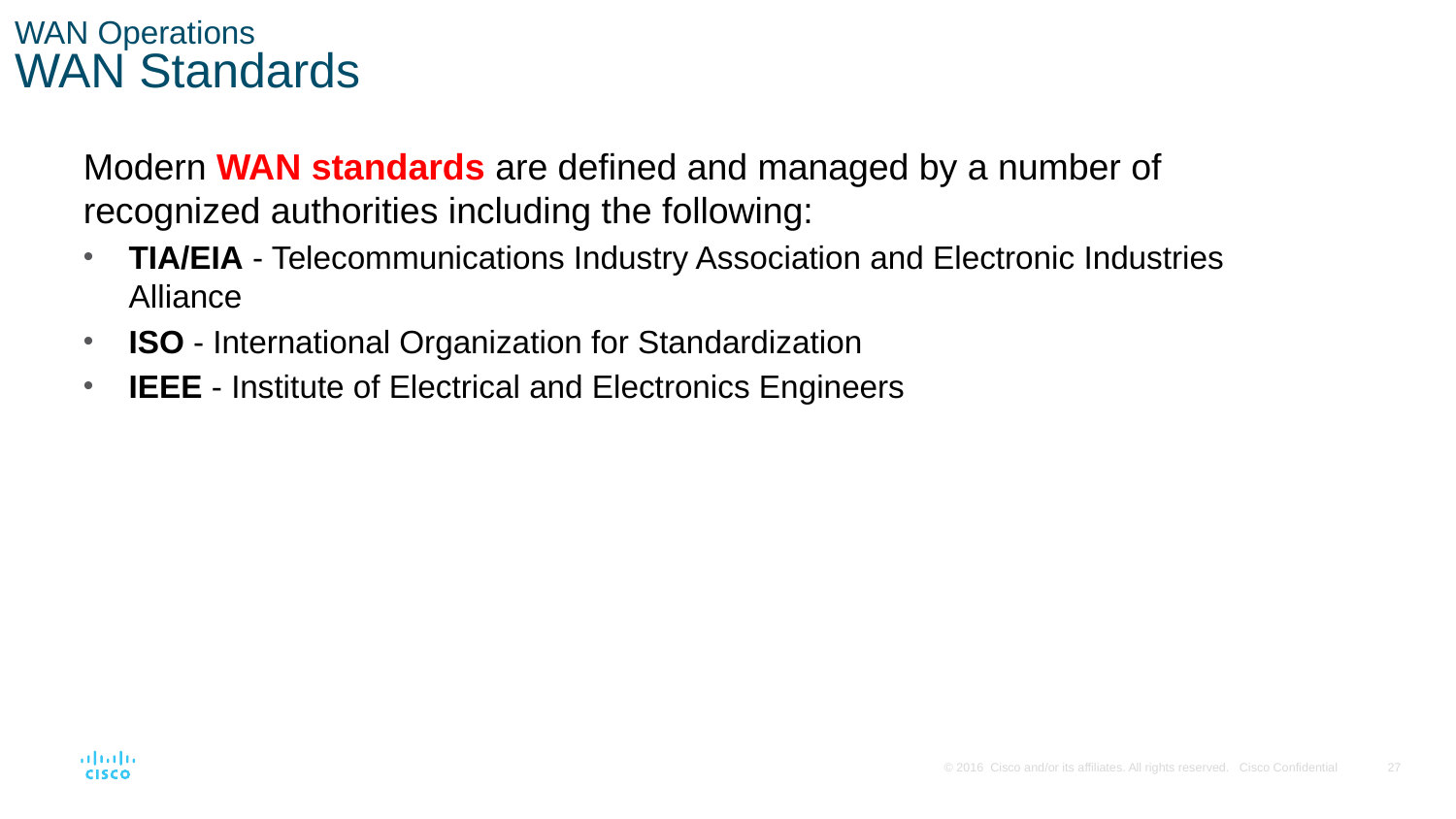

# WAN Operations WAN Standards
Modern WAN standards are defined and managed by a number of recognized authorities including the following:
TIA/EIA - Telecommunications Industry Association and Electronic Industries Alliance
ISO - International Organization for Standardization
IEEE - Institute of Electrical and Electronics Engineers